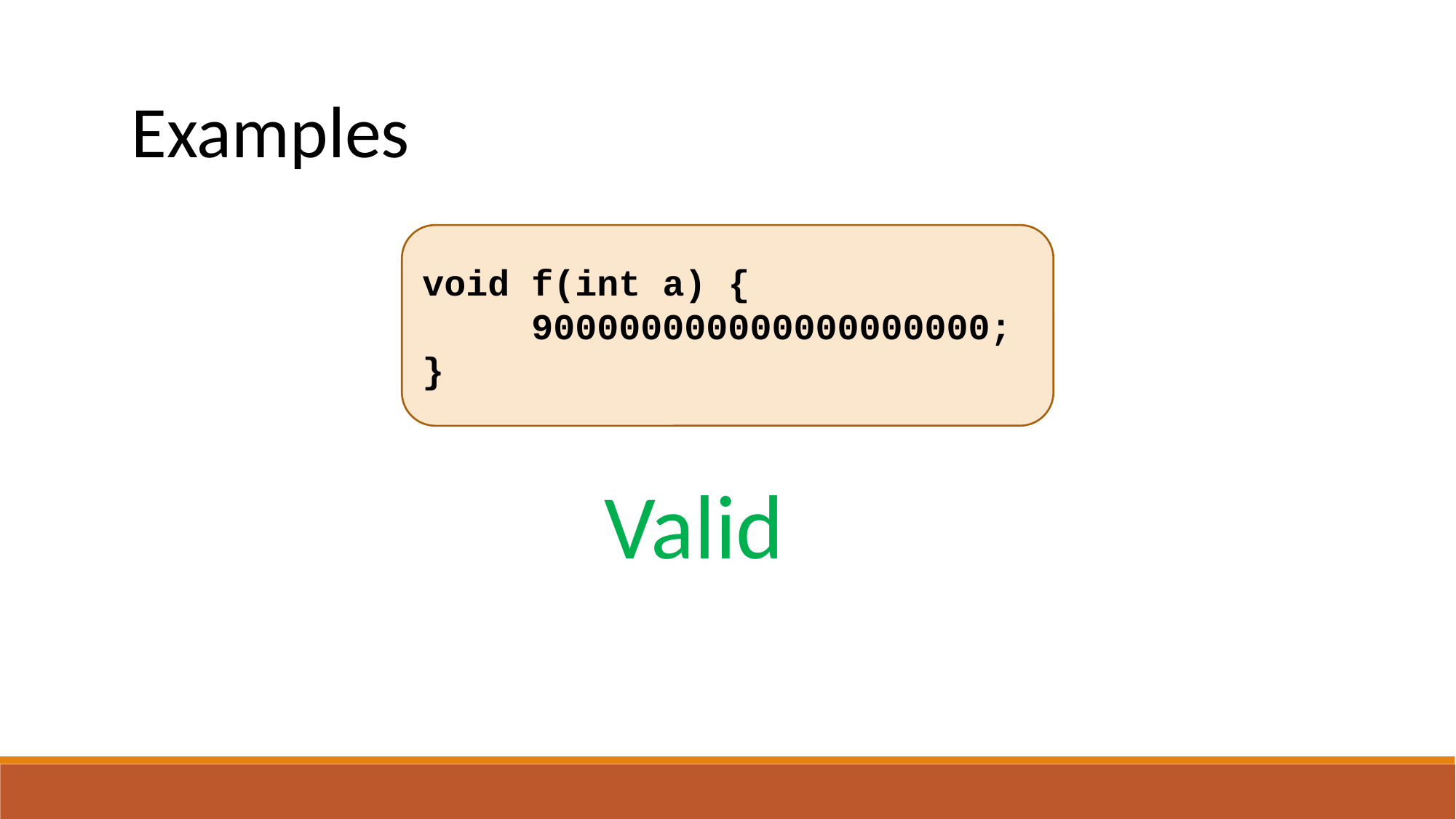

Examples
void f(int a) {
	900000000000000000000;
}
Valid